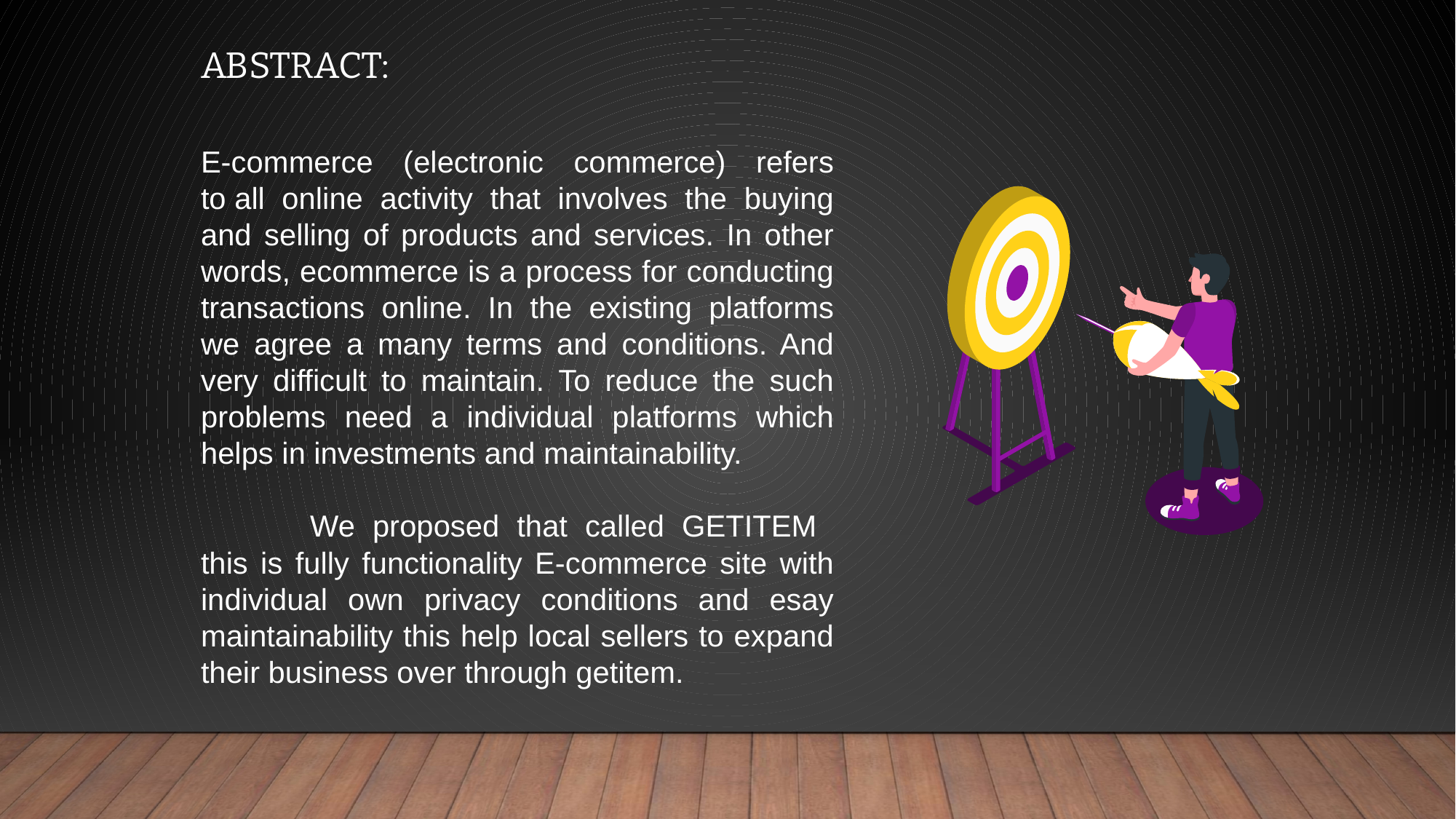

ABSTRACT:
E-commerce (electronic commerce) refers to all online activity that involves the buying and selling of products and services. In other words, ecommerce is a process for conducting transactions online. In the existing platforms we agree a many terms and conditions. And very difficult to maintain. To reduce the such problems need a individual platforms which helps in investments and maintainability.

	We proposed that called GETITEM  this is fully functionality E-commerce site with individual own privacy conditions and esay maintainability this help local sellers to expand their business over through getitem.